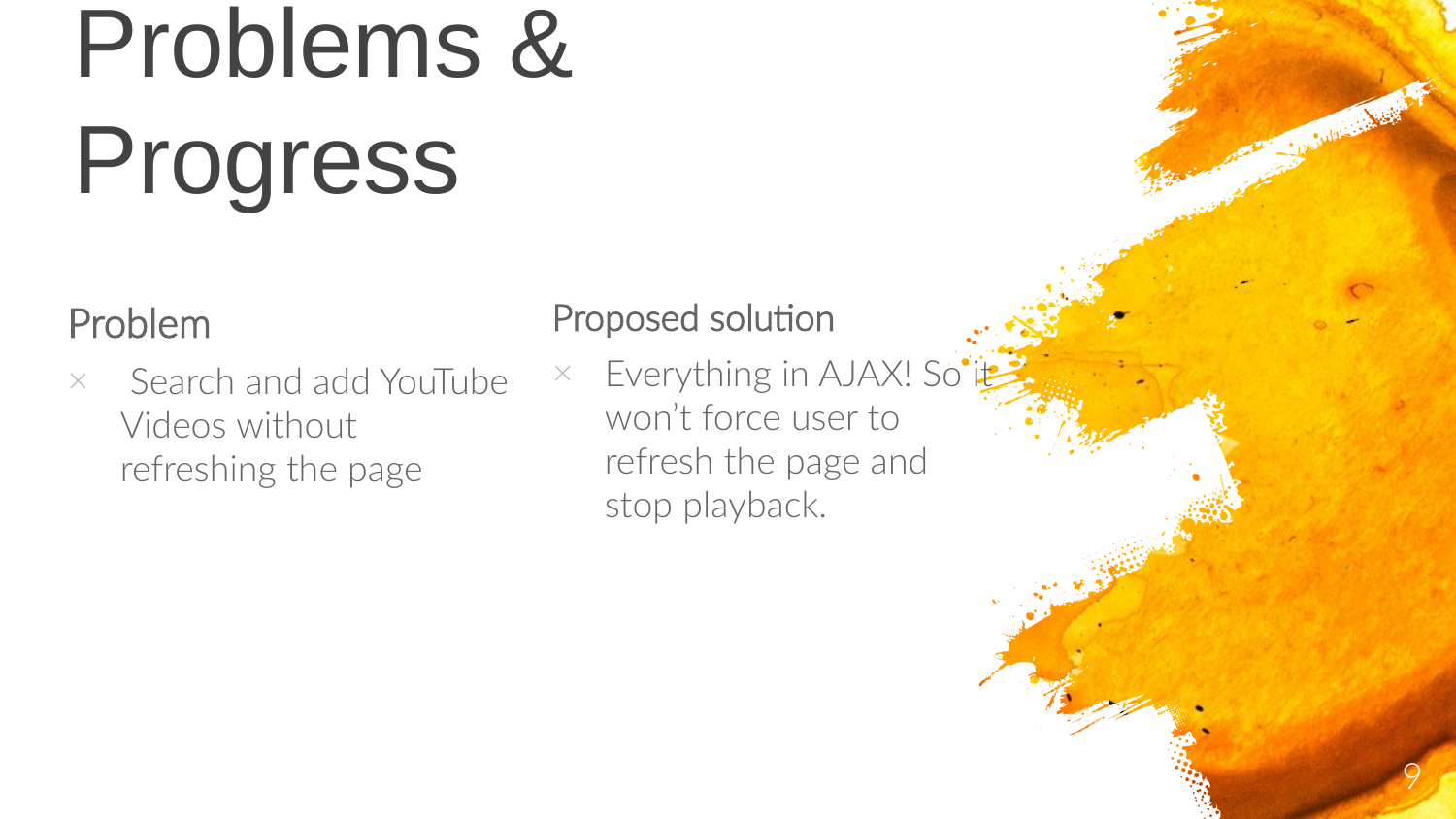

# Problems & Progress
Proposed solution
Everything in AJAX! So it won’t force user to refresh the page and stop playback.
Problem
 Search and add YouTube Videos without refreshing the page
9